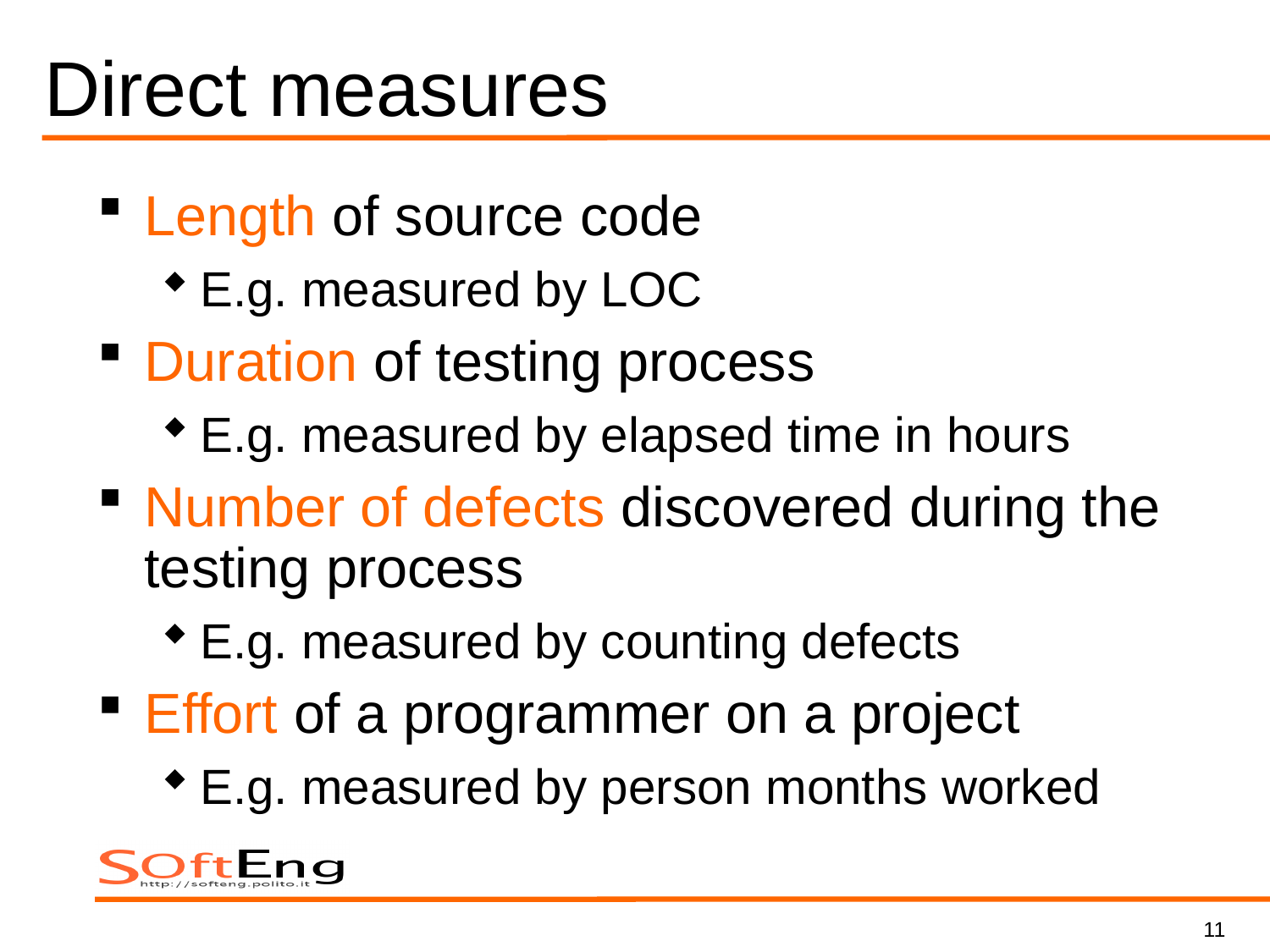

# Direct measures
Length of source code
E.g. measured by LOC
Duration of testing process
E.g. measured by elapsed time in hours
Number of defects discovered during the testing process
E.g. measured by counting defects
Effort of a programmer on a project
E.g. measured by person months worked

11